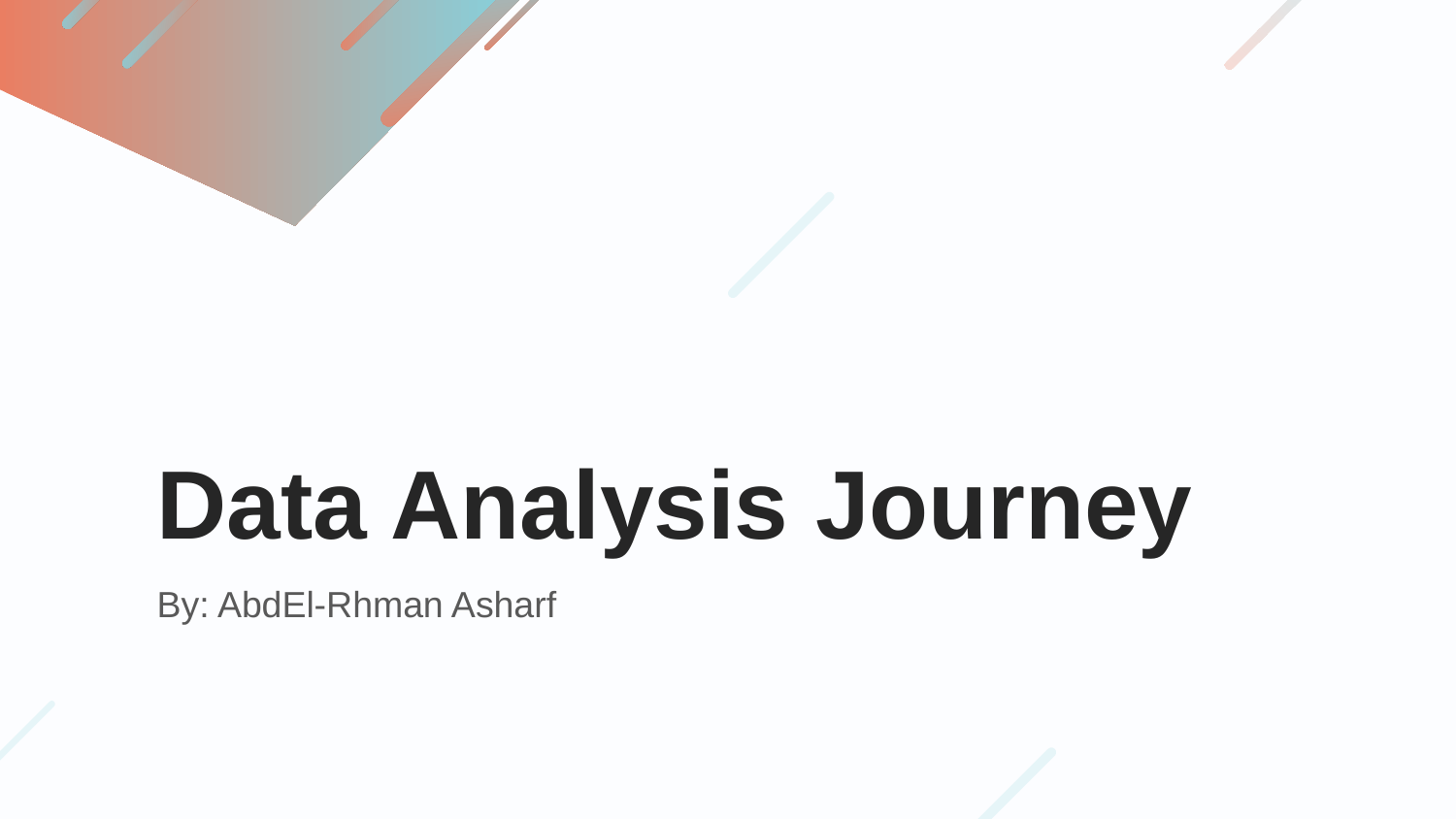

# Data Analysis Journey
By: AbdEl-Rhman Asharf